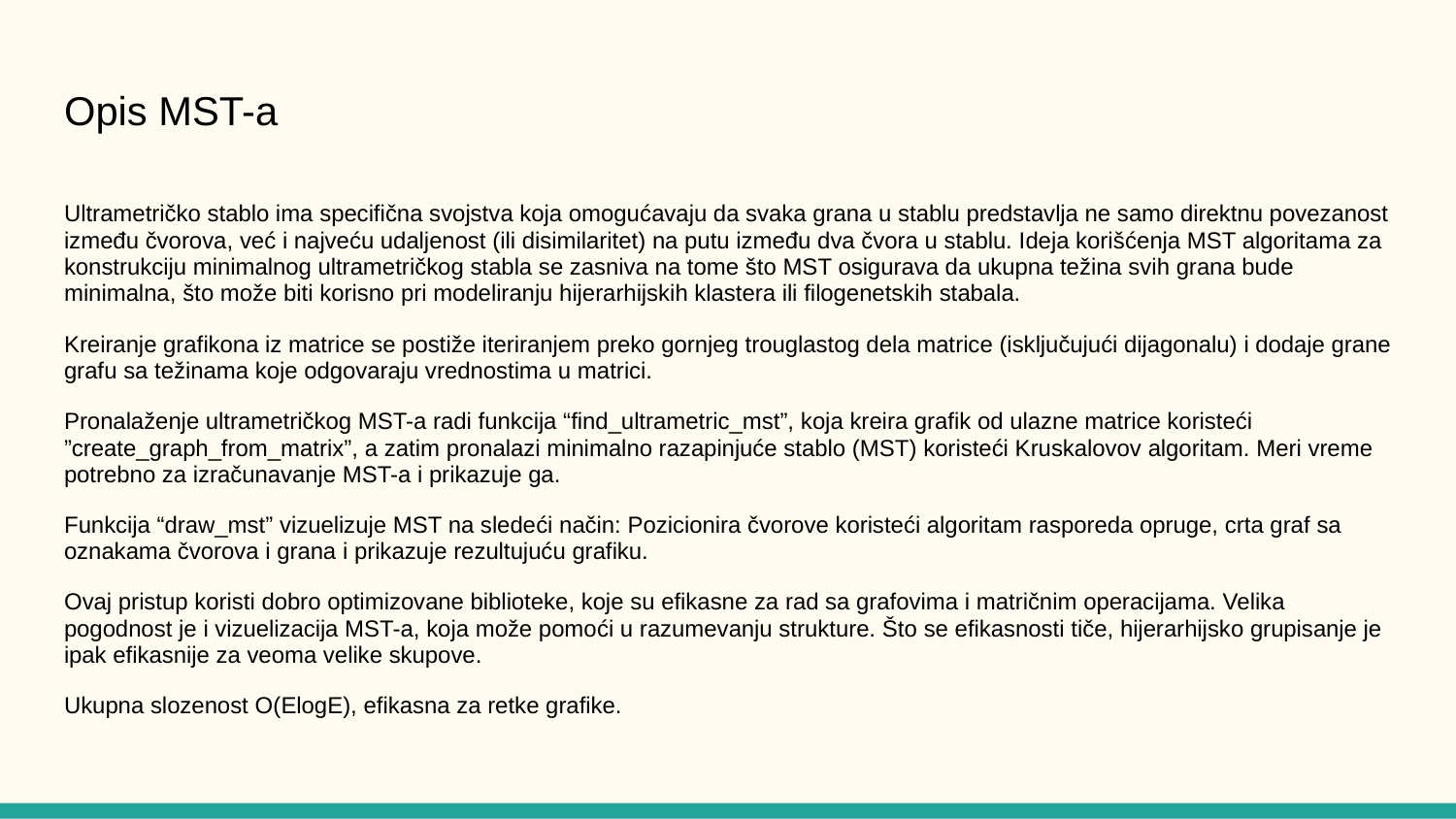

# Opis MST-a
Ultrametričko stablo ima specifična svojstva koja omogućavaju da svaka grana u stablu predstavlja ne samo direktnu povezanost između čvorova, već i najveću udaljenost (ili disimilaritet) na putu između dva čvora u stablu. Ideja korišćenja MST algoritama za konstrukciju minimalnog ultrametričkog stabla se zasniva na tome što MST osigurava da ukupna težina svih grana bude minimalna, što može biti korisno pri modeliranju hijerarhijskih klastera ili filogenetskih stabala.
Kreiranje grafikona iz matrice se postiže iteriranjem preko gornjeg trouglastog dela matrice (isključujući dijagonalu) i dodaje grane grafu sa težinama koje odgovaraju vrednostima u matrici.
Pronalaženje ultrametričkog MST-a radi funkcija “find_ultrametric_mst”, koja kreira grafik od ulazne matrice koristeći ”create_graph_from_matrix”, a zatim pronalazi minimalno razapinjuće stablo (MST) koristeći Kruskalovov algoritam. Meri vreme potrebno za izračunavanje MST-a i prikazuje ga.
Funkcija “draw_mst” vizuelizuje MST na sledeći način: Pozicionira čvorove koristeći algoritam rasporeda opruge, crta graf sa oznakama čvorova i grana i prikazuje rezultujuću grafiku.
Ovaj pristup koristi dobro optimizovane biblioteke, koje su efikasne za rad sa grafovima i matričnim operacijama. Velika pogodnost je i vizuelizacija MST-a, koja može pomoći u razumevanju strukture. Što se efikasnosti tiče, hijerarhijsko grupisanje je ipak efikasnije za veoma velike skupove.
Ukupna slozenost O(ElogE), efikasna za retke grafike.